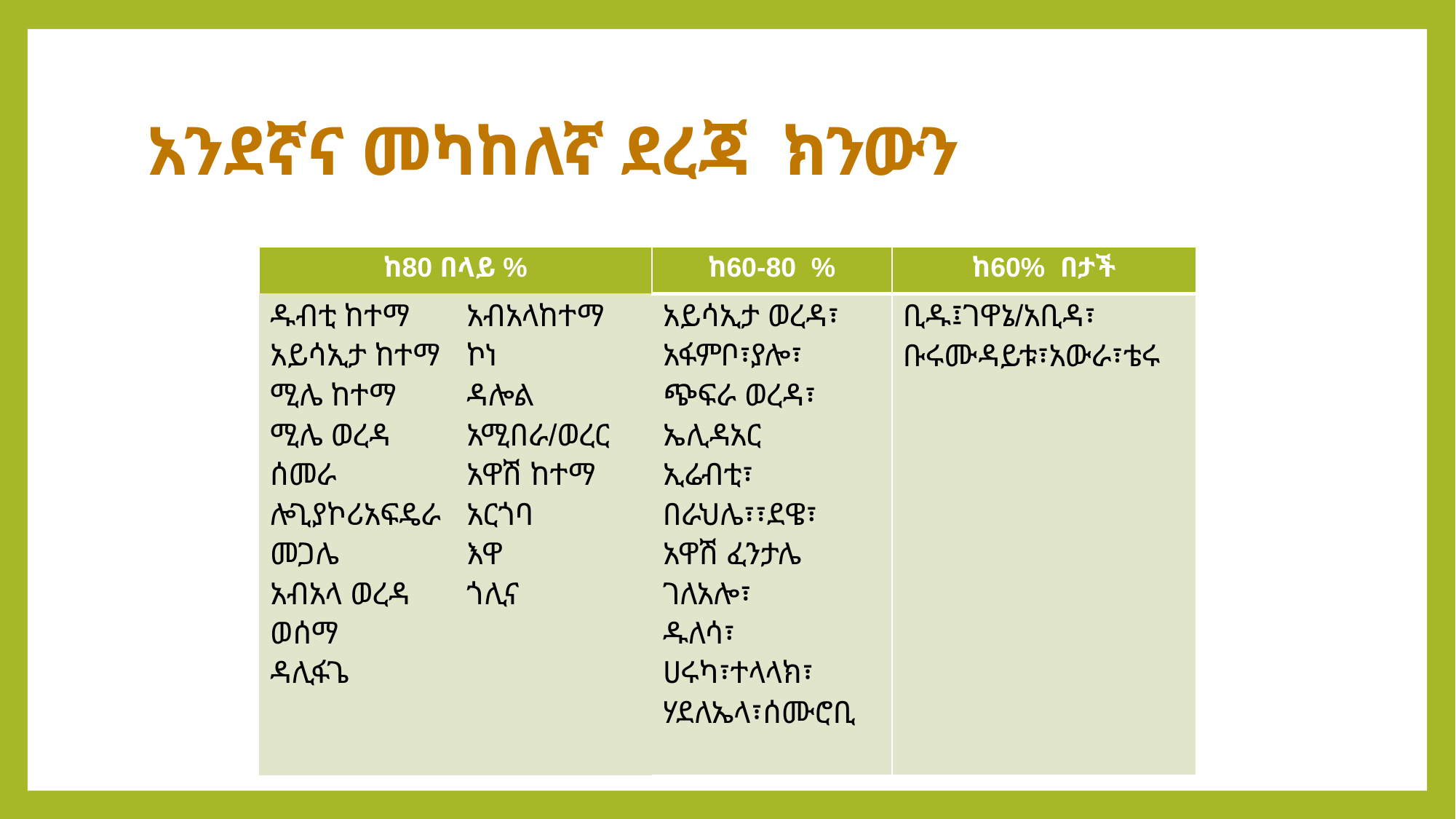

# አንደኛና መካከለኛ ደረጃ  ክንውን
| ከ80 በላይ % |  | ከ60-80 % | ከ60% በታች |
| --- | --- | --- | --- |
| ዱብቲ ከተማ አይሳኢታ ከተማ ሚሌ ከተማ ሚሌ ወረዳ ሰመራ ሎጊያኮሪአፍዴራ መጋሌ አብአላ ወረዳ ወሰማ ዳሊፋጌ | አብአላከተማ ኮነ ዳሎል አሚበራ/ወረር አዋሽ ከተማ አርጎባ እዋ ጎሊና | አይሳኢታ ወረዳ፣ አፋምቦ፣ያሎ፣ ጭፍራ ወረዳ፣ ኤሊዳአር ኢሬብቲ፣ በራህሌ፣፣ደዌ፣ አዋሽ ፈንታሌ ገለአሎ፣ ዱለሳ፣ ሀሩካ፣ተላላክ፣ ሃደለኤላ፣ሰሙሮቢ | ቢዱ፤ገዋኔ/አቢዳ፣ ቡሩሙዳይቱ፣አውራ፣ቴሩ |